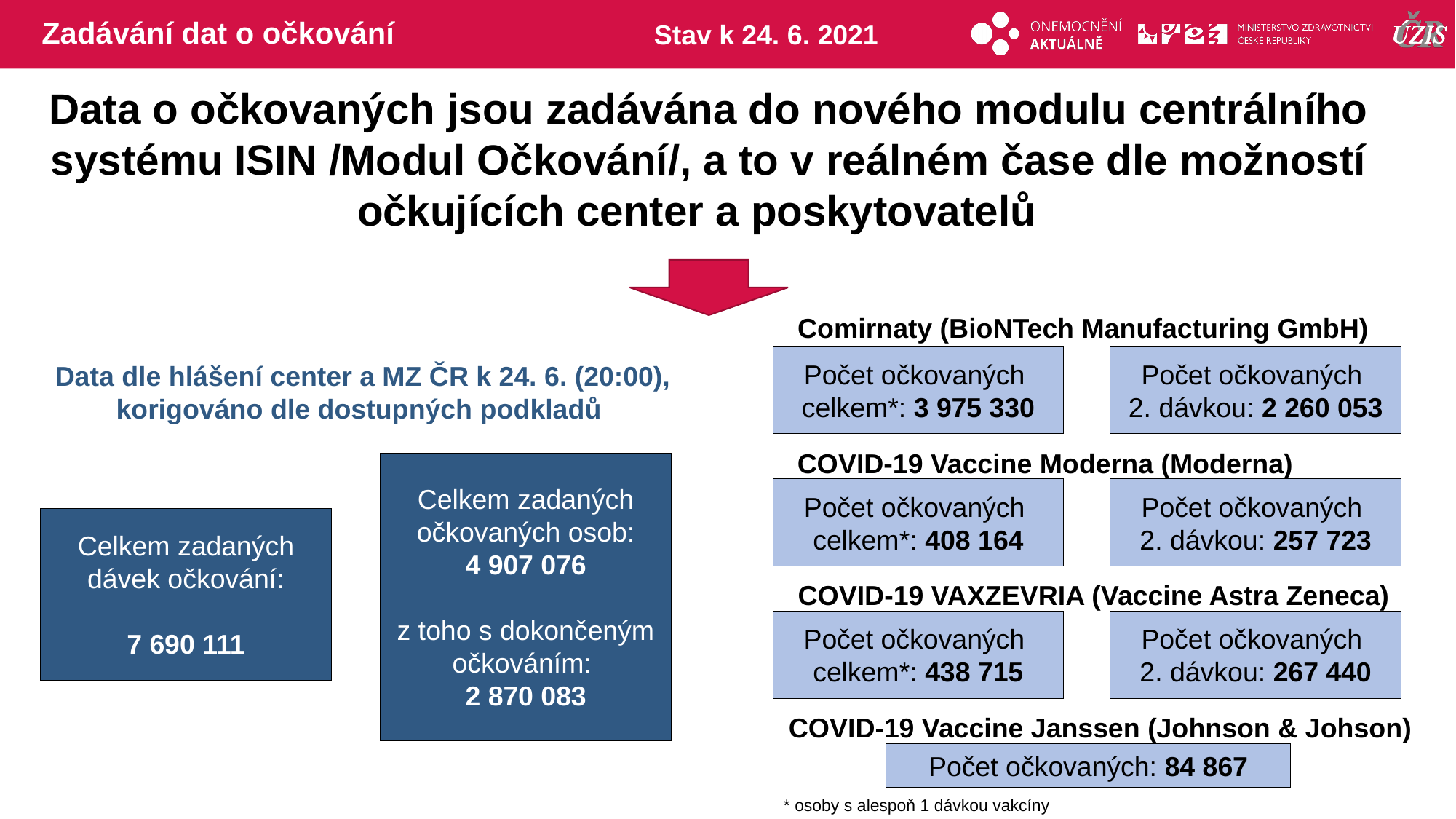

# Zadávání dat o očkování
Stav k 24. 6. 2021
Data o očkovaných jsou zadávána do nového modulu centrálního systému ISIN /Modul Očkování/, a to v reálném čase dle možností očkujících center a poskytovatelů

Comirnaty (BioNTech Manufacturing GmbH)
Počet očkovaných
celkem*: 3 975 330
Počet očkovaných
2. dávkou: 2 260 053
Data dle hlášení center a MZ ČR k 24. 6. (20:00), korigováno dle dostupných podkladů
COVID-19 Vaccine Moderna (Moderna)
Celkem zadaných očkovaných osob:
4 907 076

z toho s dokončeným očkováním:
2 870 083
Počet očkovaných
celkem*: 408 164
Počet očkovaných
2. dávkou: 257 723
Celkem zadaných dávek očkování:

7 690 111
COVID-19 VAXZEVRIA (Vaccine Astra Zeneca)
Počet očkovaných
celkem*: 438 715
Počet očkovaných
2. dávkou: 267 440
COVID-19 Vaccine Janssen (Johnson & Johson)
Počet očkovaných: 84 867
* osoby s alespoň 1 dávkou vakcíny